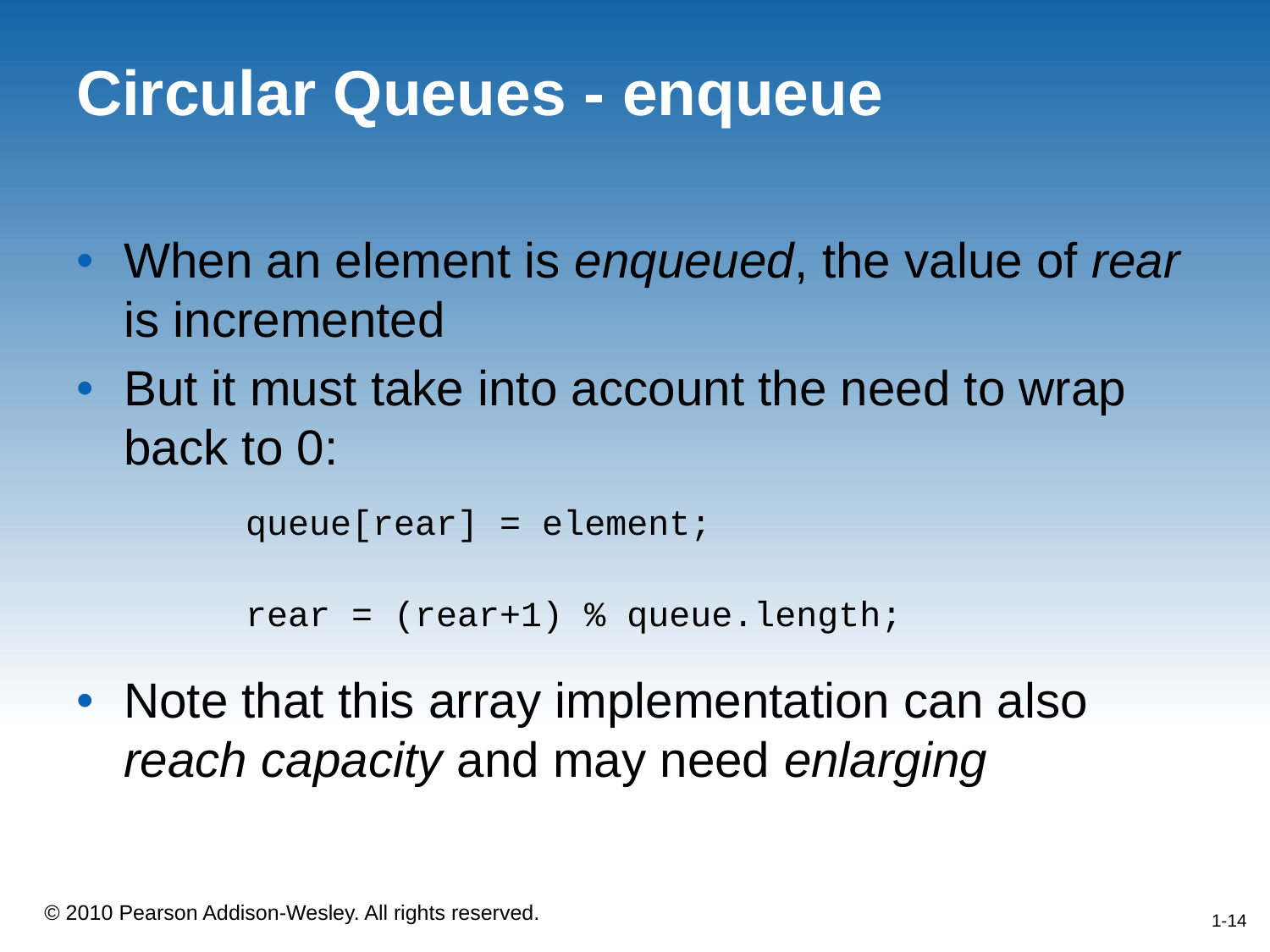

# Circular Queues - enqueue
When an element is enqueued, the value of rear is incremented
But it must take into account the need to wrap back to 0:
        queue[rear] = element;
        rear = (rear+1) % queue.length;
Note that this array implementation can also reach capacity and may need enlarging
1-14